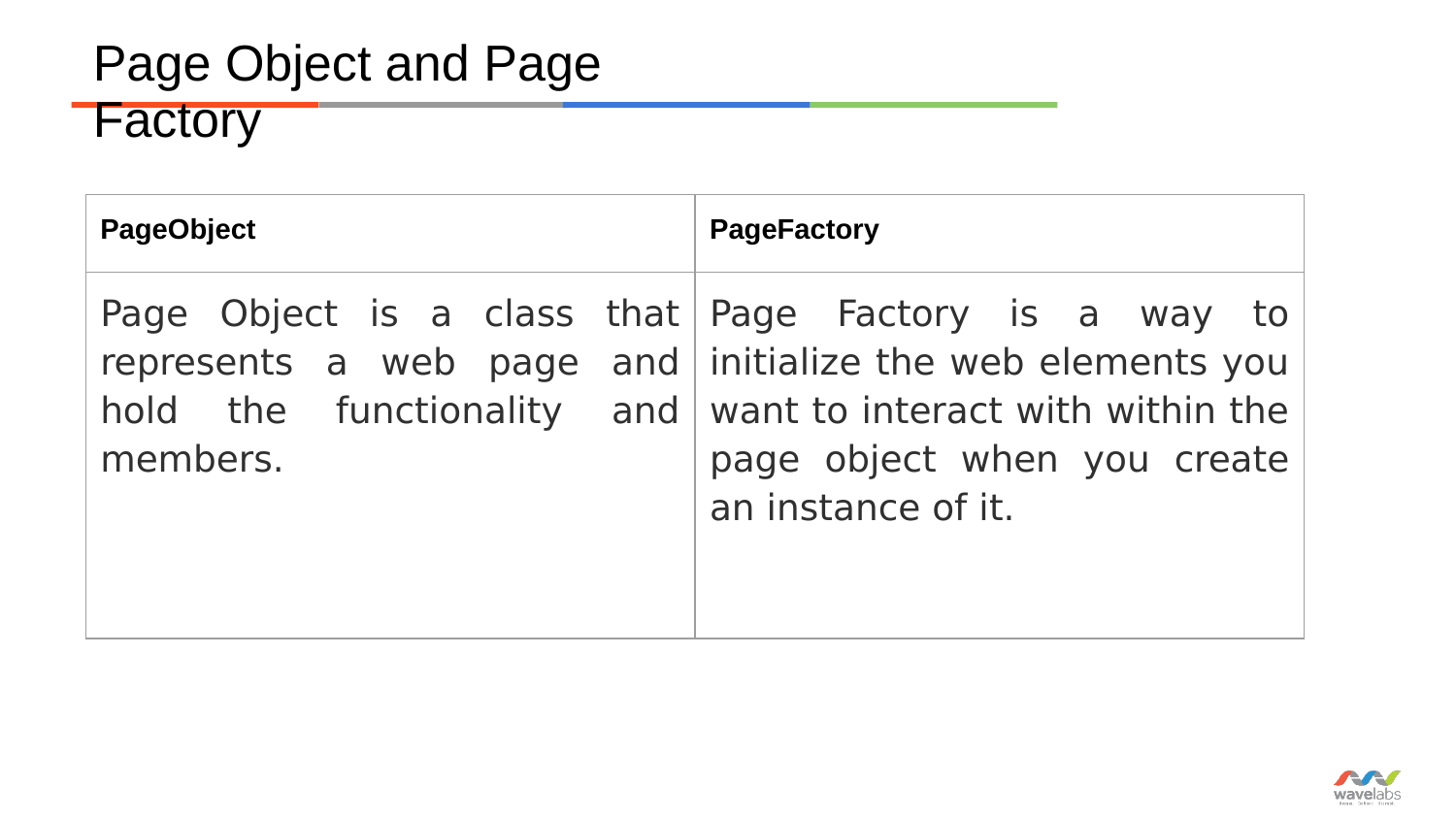

Page Object and Page Factory

| PageObject | PageFactory |
| --- | --- |
| Page Object is a class that represents a web page and hold the functionality and members. | Page Factory is a way to initialize the web elements you want to interact with within the page object when you create an instance of it. |